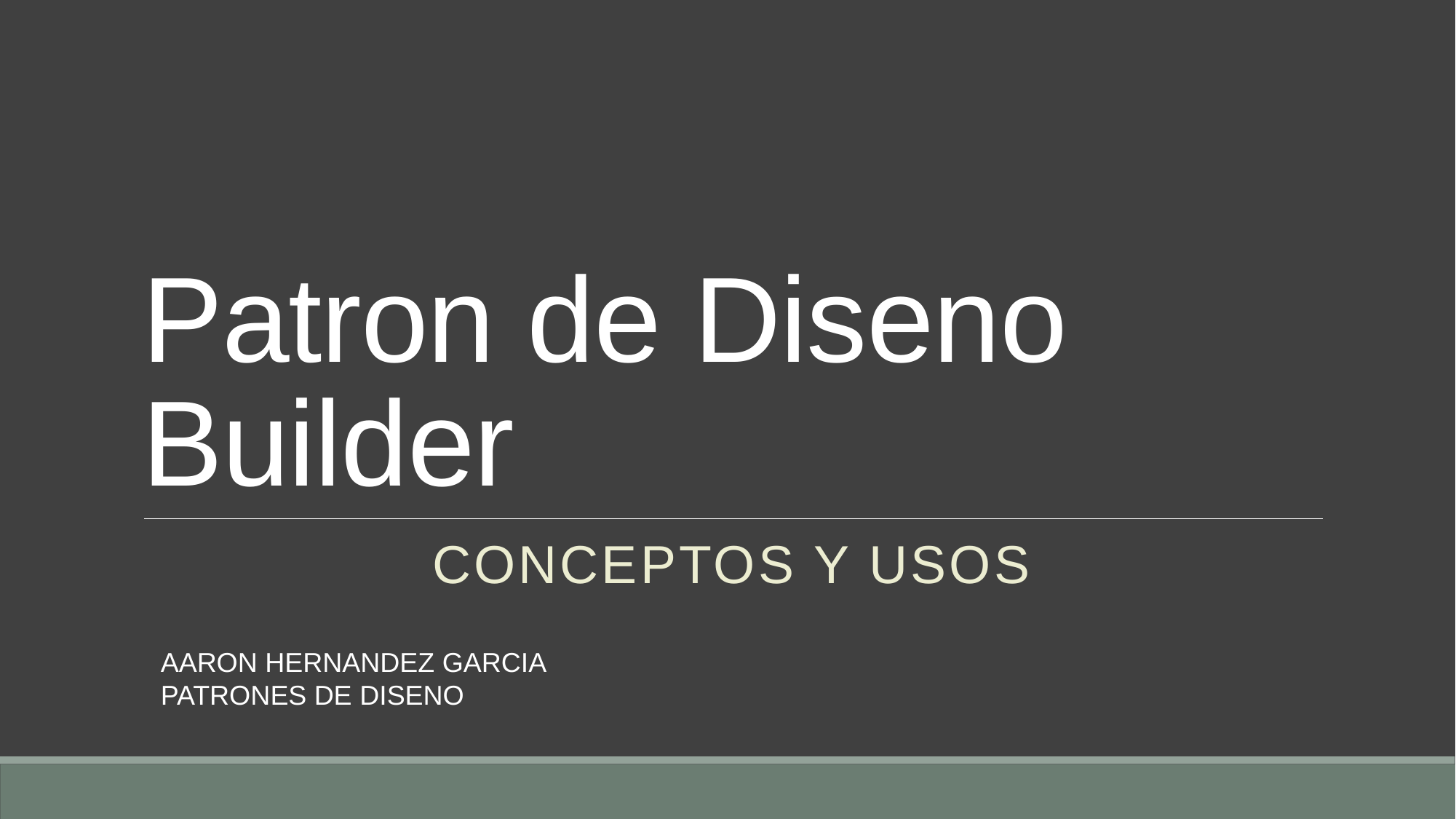

# Patron de Diseno Builder
CONCEPTOS Y USOS
AARON HERNANDEZ GARCIA
PATRONES DE DISENO